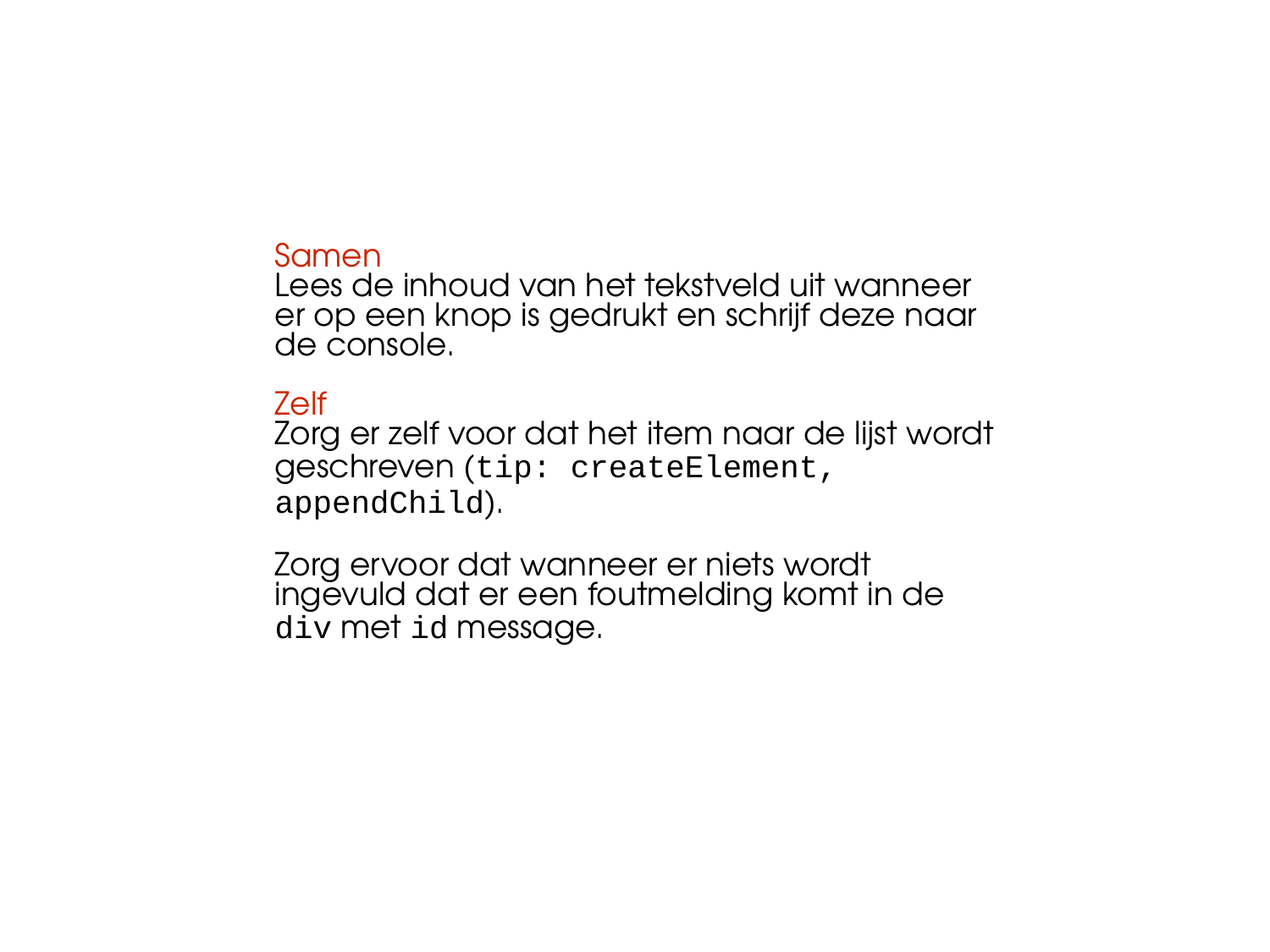

Samen
Lees de inhoud van het tekstveld uit wanneer er op een knop is gedrukt en schrijf deze naar de console.

Zelf
Zorg er zelf voor dat het item naar de lijst wordt geschreven (tip: createElement, appendChild).

Zorg ervoor dat wanneer er niets wordt ingevuld dat er een foutmelding komt in de div met id message.